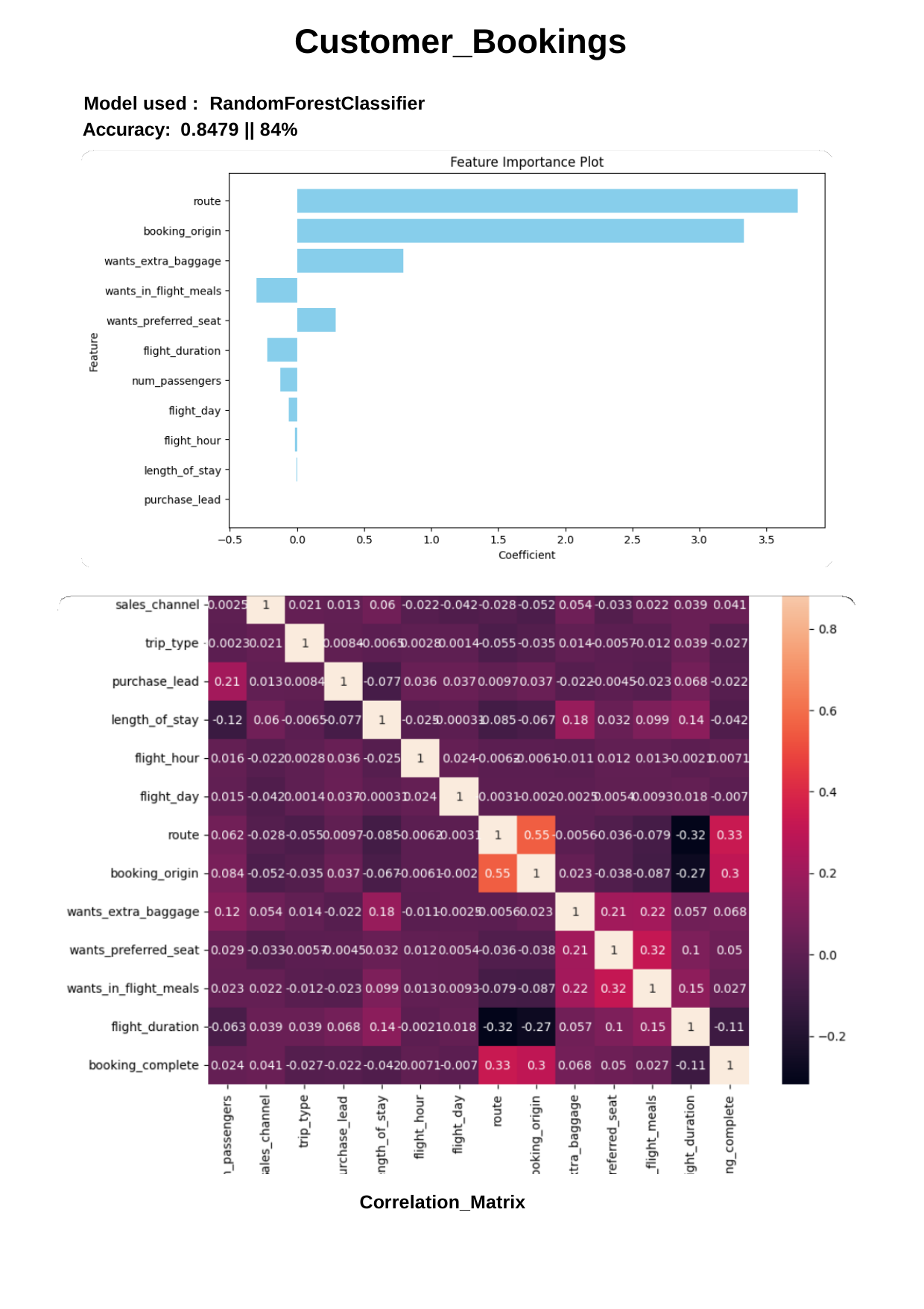

Customer_Bookings
Model used : RandomForestClassifier
Accuracy: 0.8479 || 84%
Correlation_Matrix